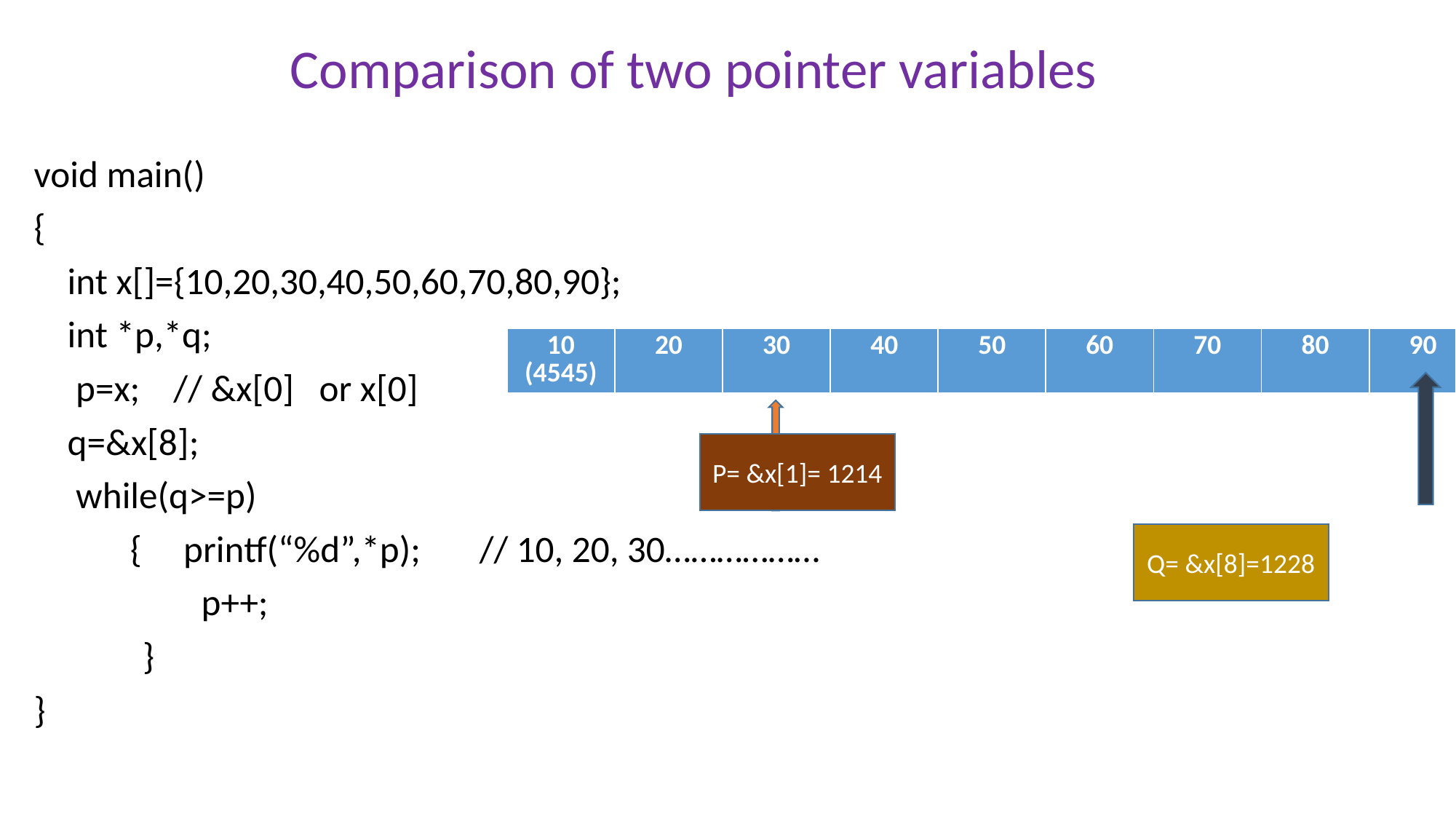

# Comparison of two pointer variables
void main()
{
    int x[]={10,20,30,40,50,60,70,80,90};
    int *p,*q;
     p=x;    // &x[0]   or x[0]
    q=&x[8];
     while(q>=p)
	{     printf(“%d”,*p);       // 10, 20, 30………………
                    p++;
             }
}
| 10 (4545) | 20 | 30 | 40 | 50 | 60 | 70 | 80 | 90 |
| --- | --- | --- | --- | --- | --- | --- | --- | --- |

P= &x[1]= 1214
Q= &x[8]=1228